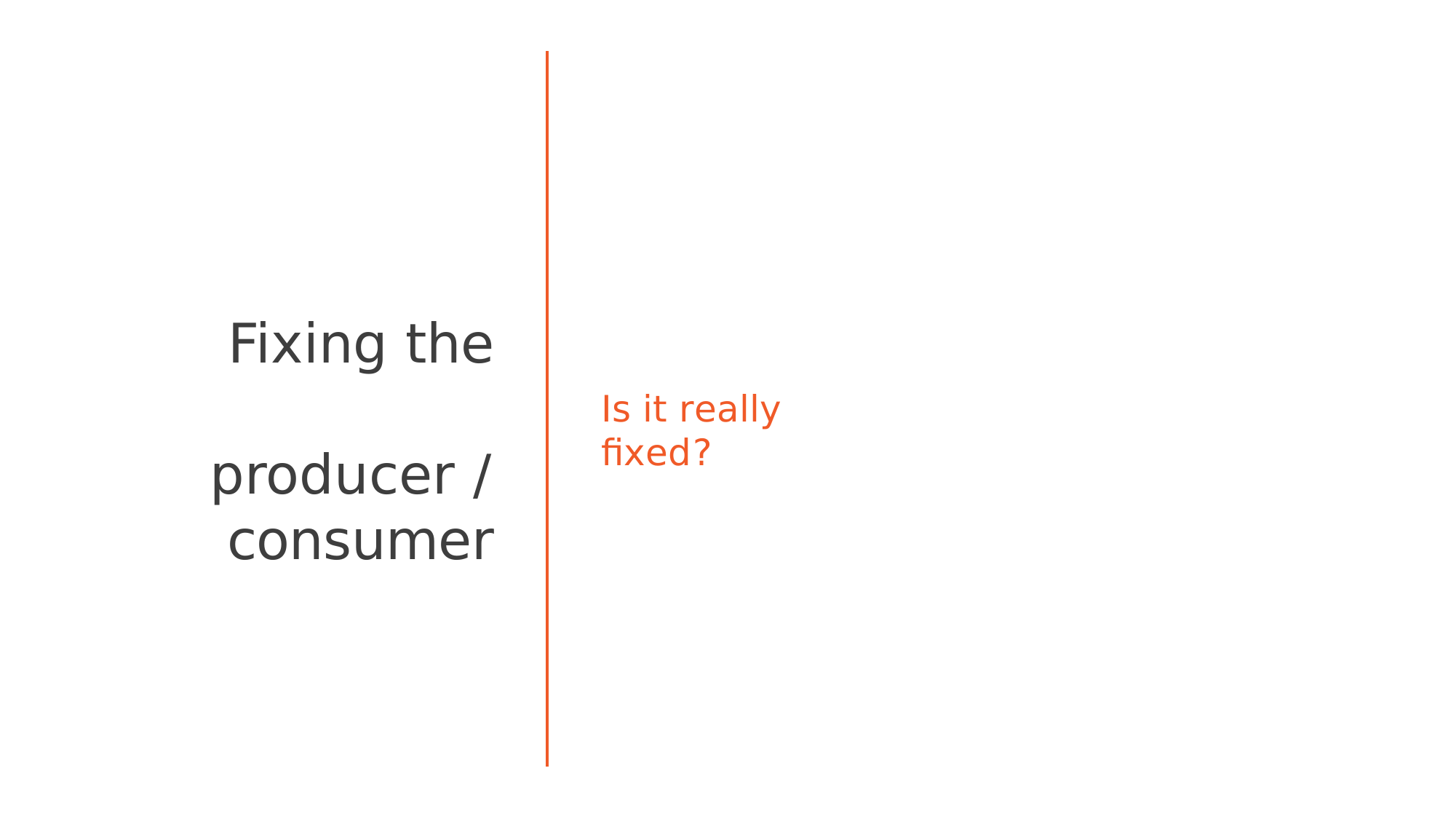

# Fixing the  producer /  consumer
Is it really fixed?
31